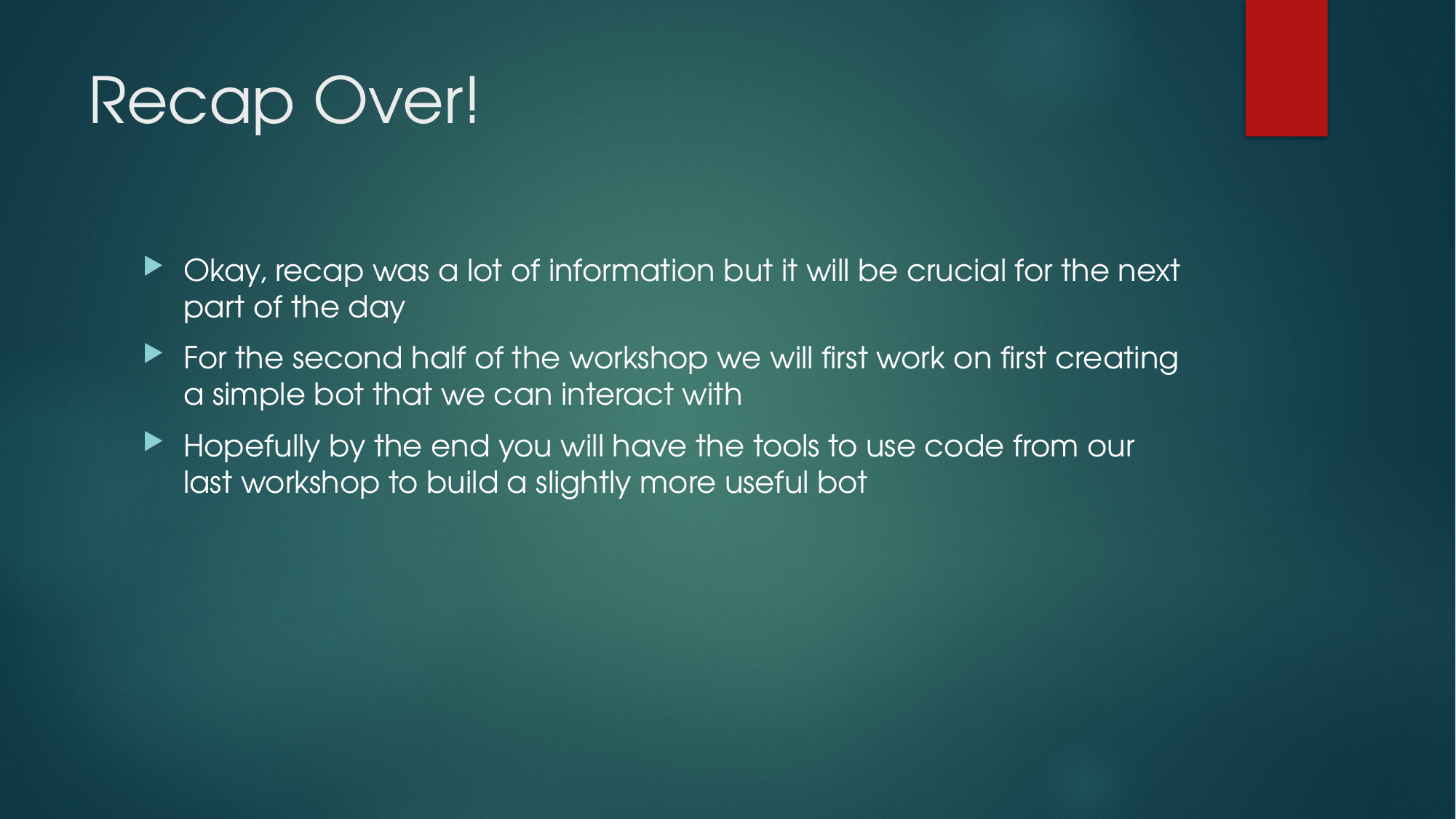

# Recap Over!
Okay, recap was a lot of information but it will be crucial for the next part of the day
For the second half of the workshop we will first work on first creating a simple bot that we can interact with
Hopefully by the end you will have the tools to use code from our last workshop to build a slightly more useful bot